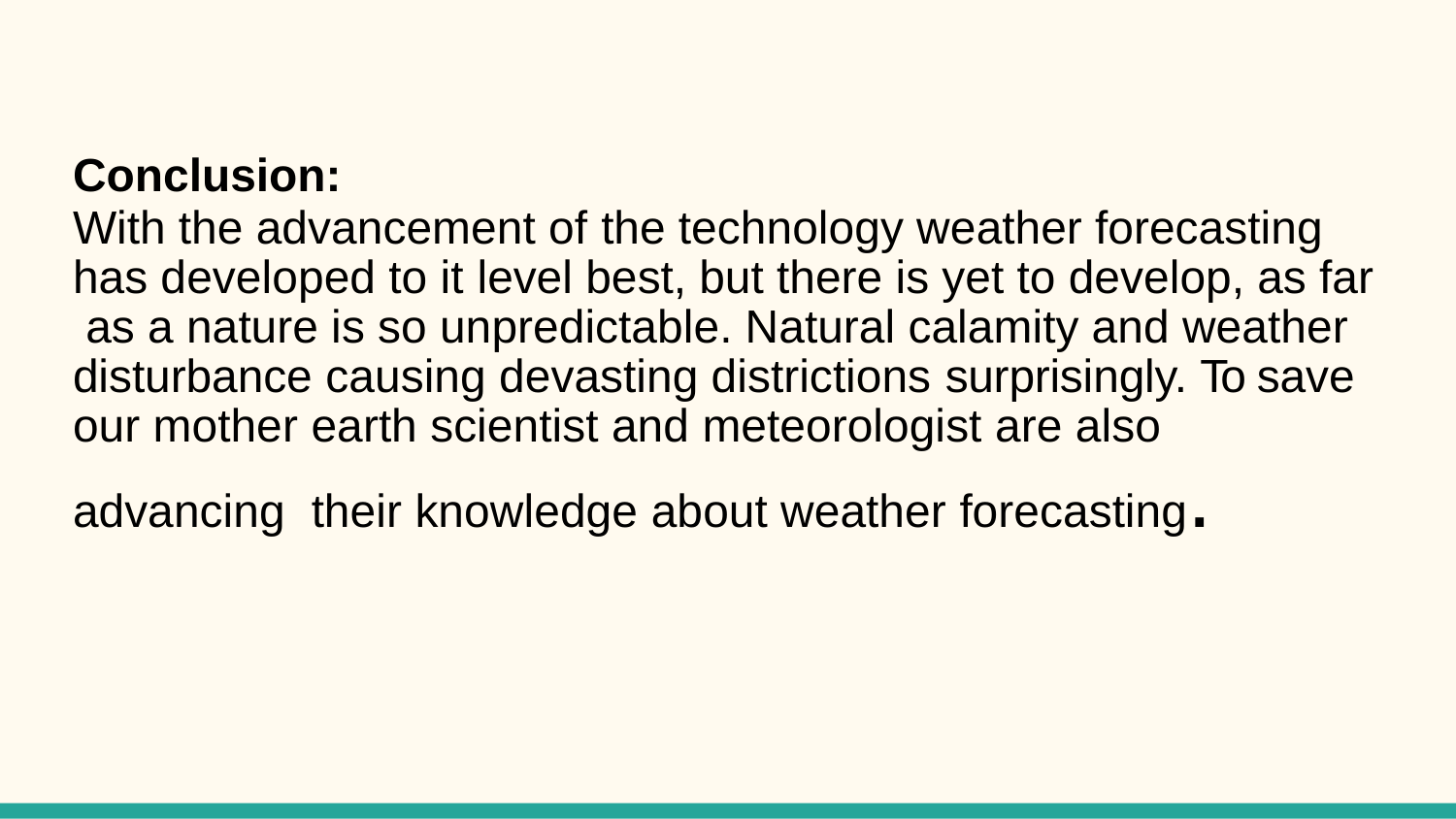

# Conclusion:
With the advancement of the technology weather forecasting  has developed to it level best, but there is yet to develop, as far  as a nature is so unpredictable. Natural calamity and weather  disturbance causing devasting districtions surprisingly. To save  our mother earth scientist and meteorologist are also advancing  their knowledge about weather forecasting.